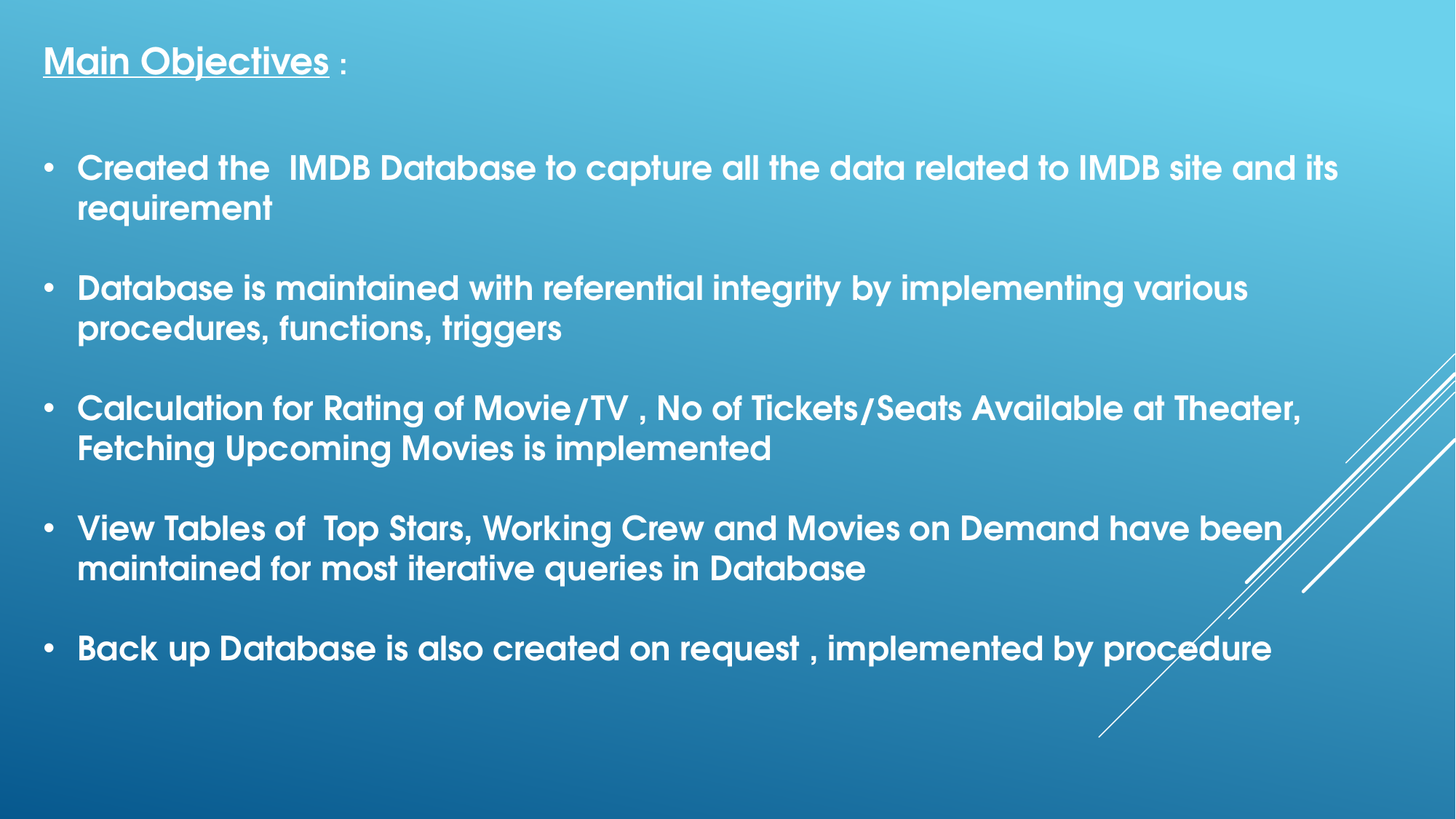

Main Objectives :

Created the  IMDB Database to capture all the data related to IMDB site and its requirement

Database is maintained with referential integrity by implementing various procedures, functions, triggers

Calculation for Rating of Movie/TV , No of Tickets/Seats Available at Theater, Fetching Upcoming Movies is implemented

View Tables of  Top Stars, Working Crew and Movies on Demand have been maintained for most iterative queries in Database

Back up Database is also created on request , implemented by procedure